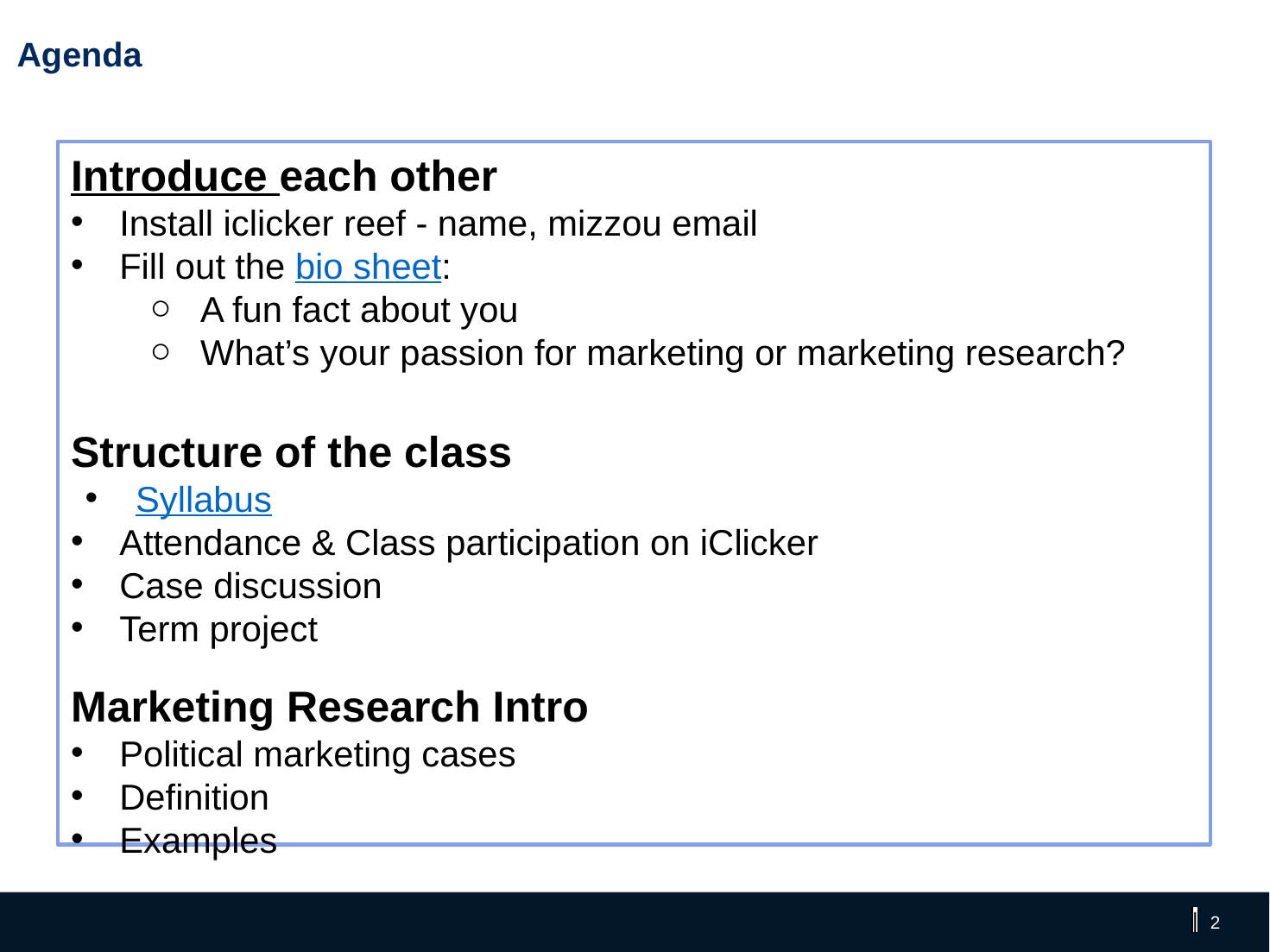

# Agenda
Introduce each other
Install iclicker reef - name, mizzou email
Fill out the bio sheet:
A fun fact about you
What’s your passion for marketing or marketing research?

Structure of the class
Syllabus
Attendance & Class participation on iClicker
Case discussion
Term project

Marketing Research Intro
Political marketing cases
Definition
Examples

2